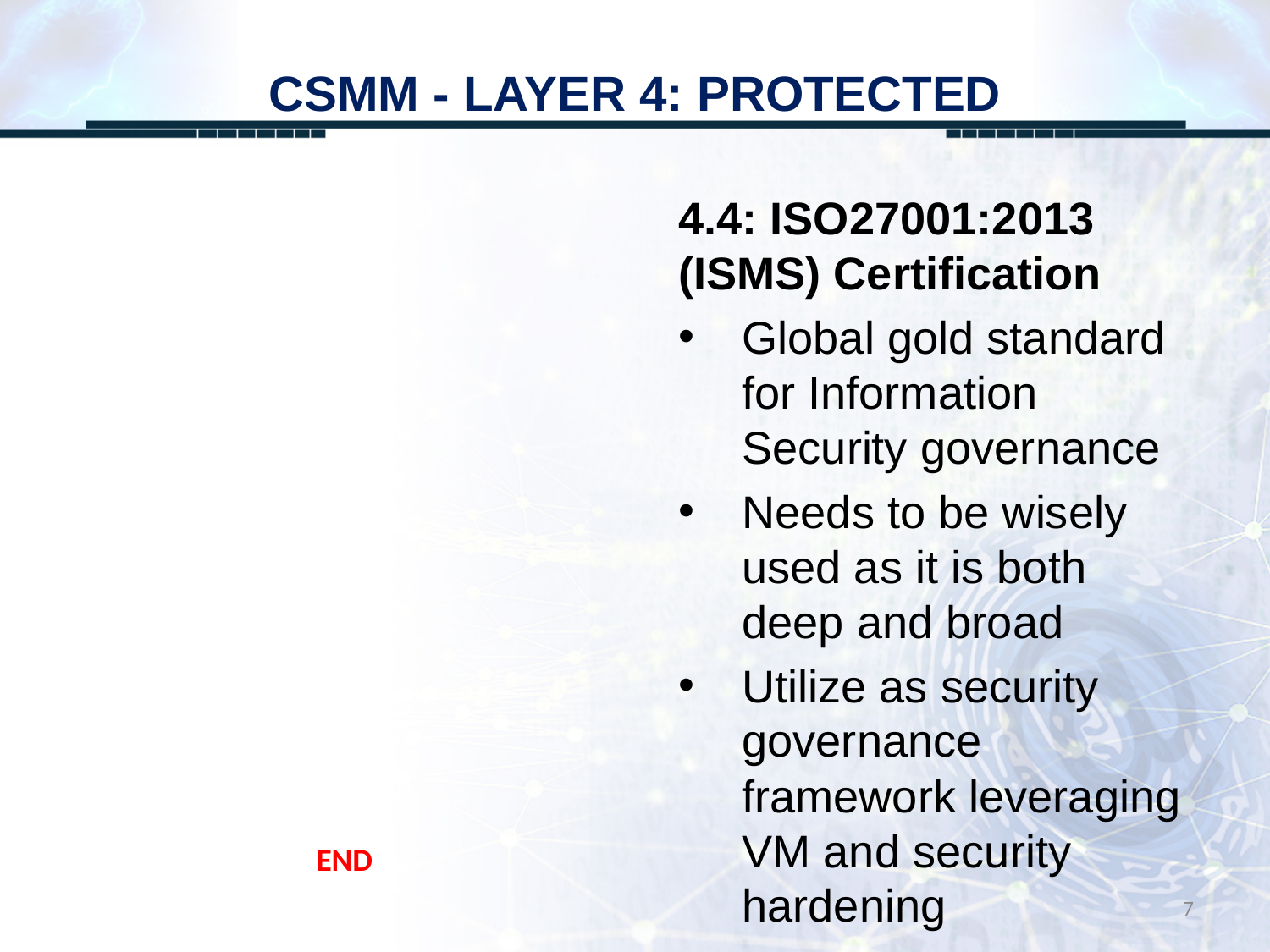

# CSMM - LAYER 4: PROTECTED
4.4: ISO27001:2013 (ISMS) Certification
Global gold standard for Information Security governance
Needs to be wisely used as it is both deep and broad
Utilize as security governance framework leveraging VM and security hardening

END
7